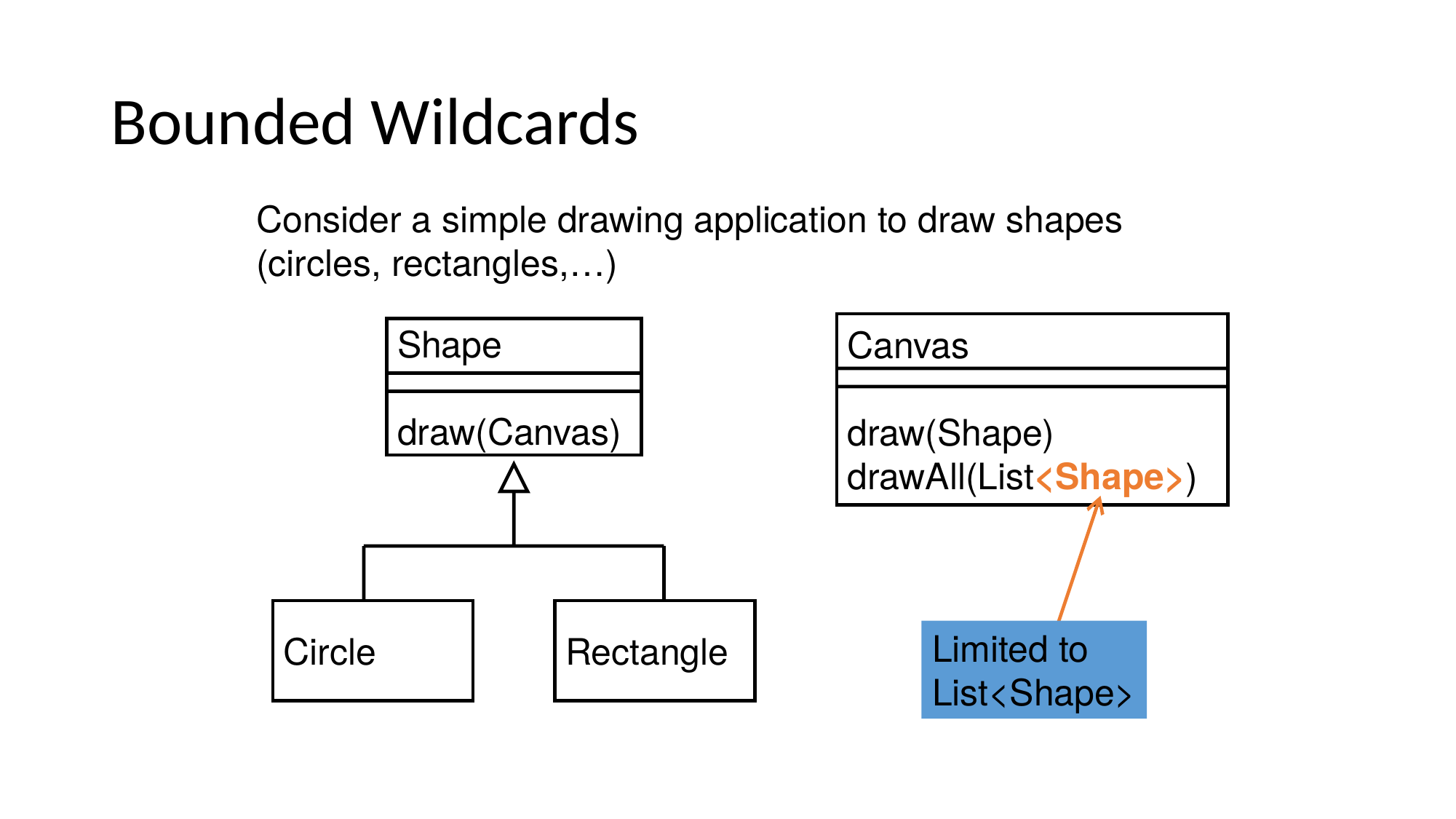

# Bounded Wildcards
Consider a simple drawing application to draw shapes (circles, rectangles,…)
Canvas

draw(Shape)
drawAll(List<Shape>)
Shape

draw(Canvas)

Circle
Rectangle

Limited to
List<Shape>